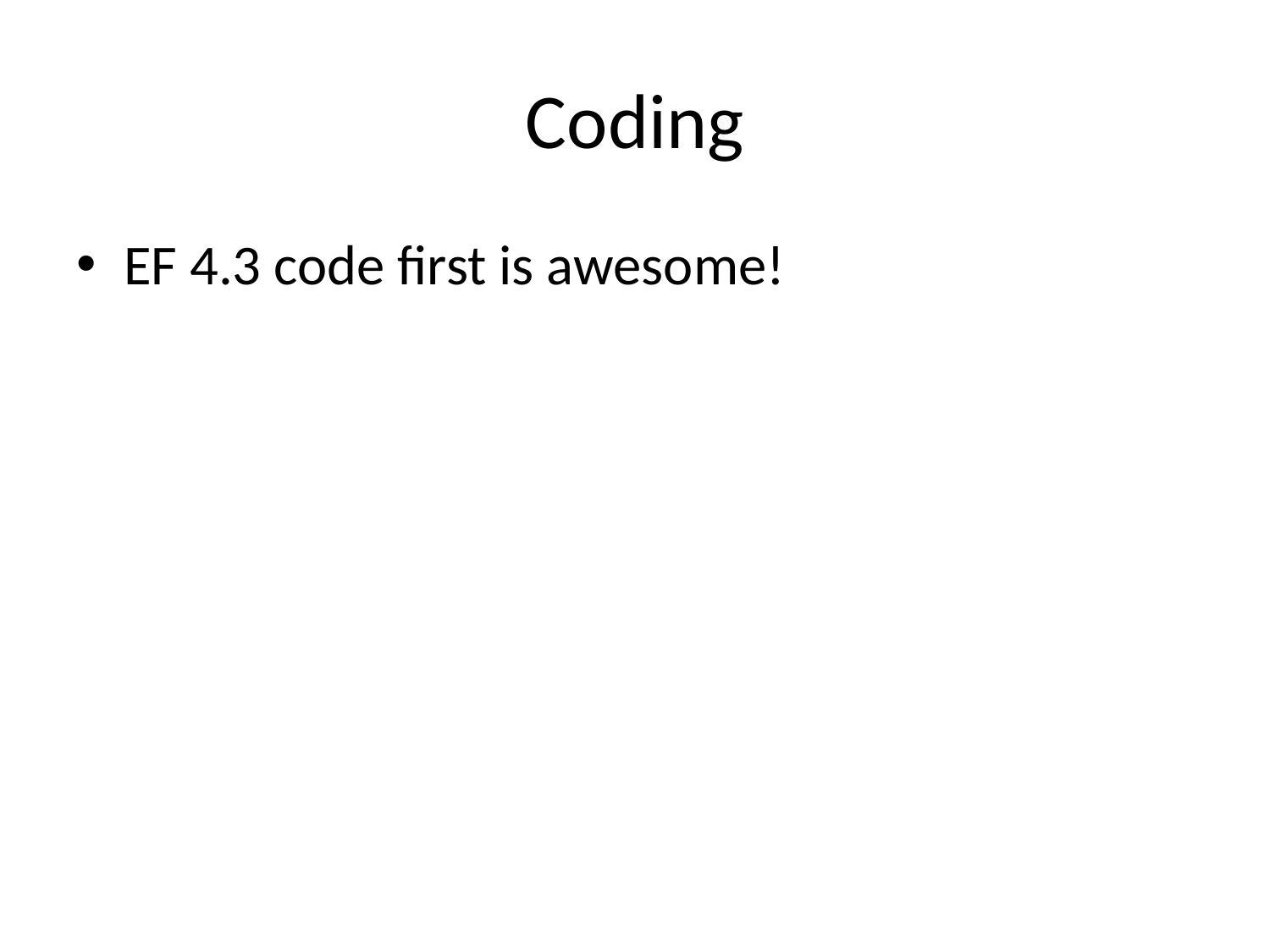

# Coding
EF 4.3 code first is awesome!